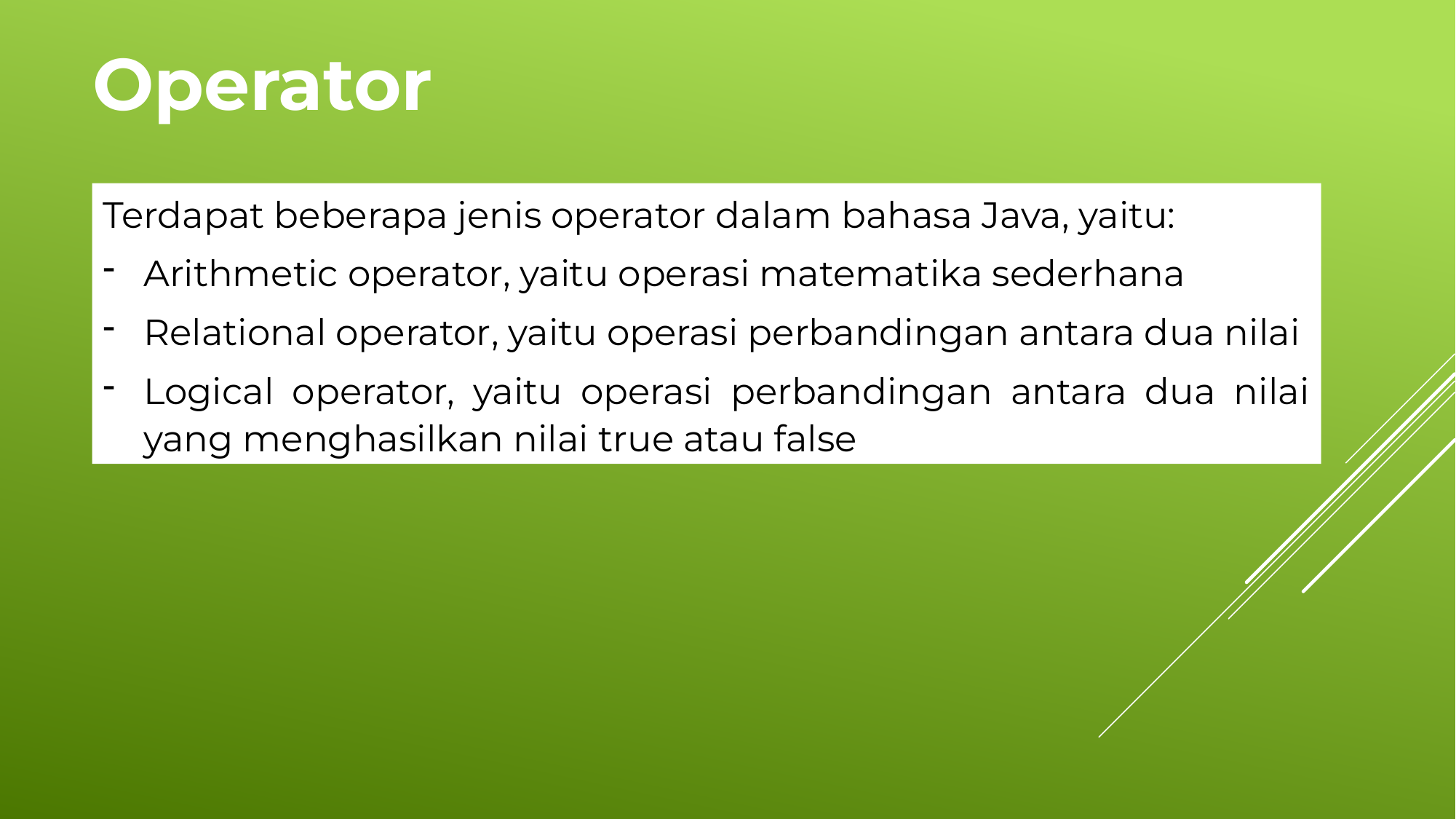

Operator
Terdapat beberapa jenis operator dalam bahasa Java, yaitu:
Arithmetic operator, yaitu operasi matematika sederhana
Relational operator, yaitu operasi perbandingan antara dua nilai
Logical operator, yaitu operasi perbandingan antara dua nilai yang menghasilkan nilai true atau false